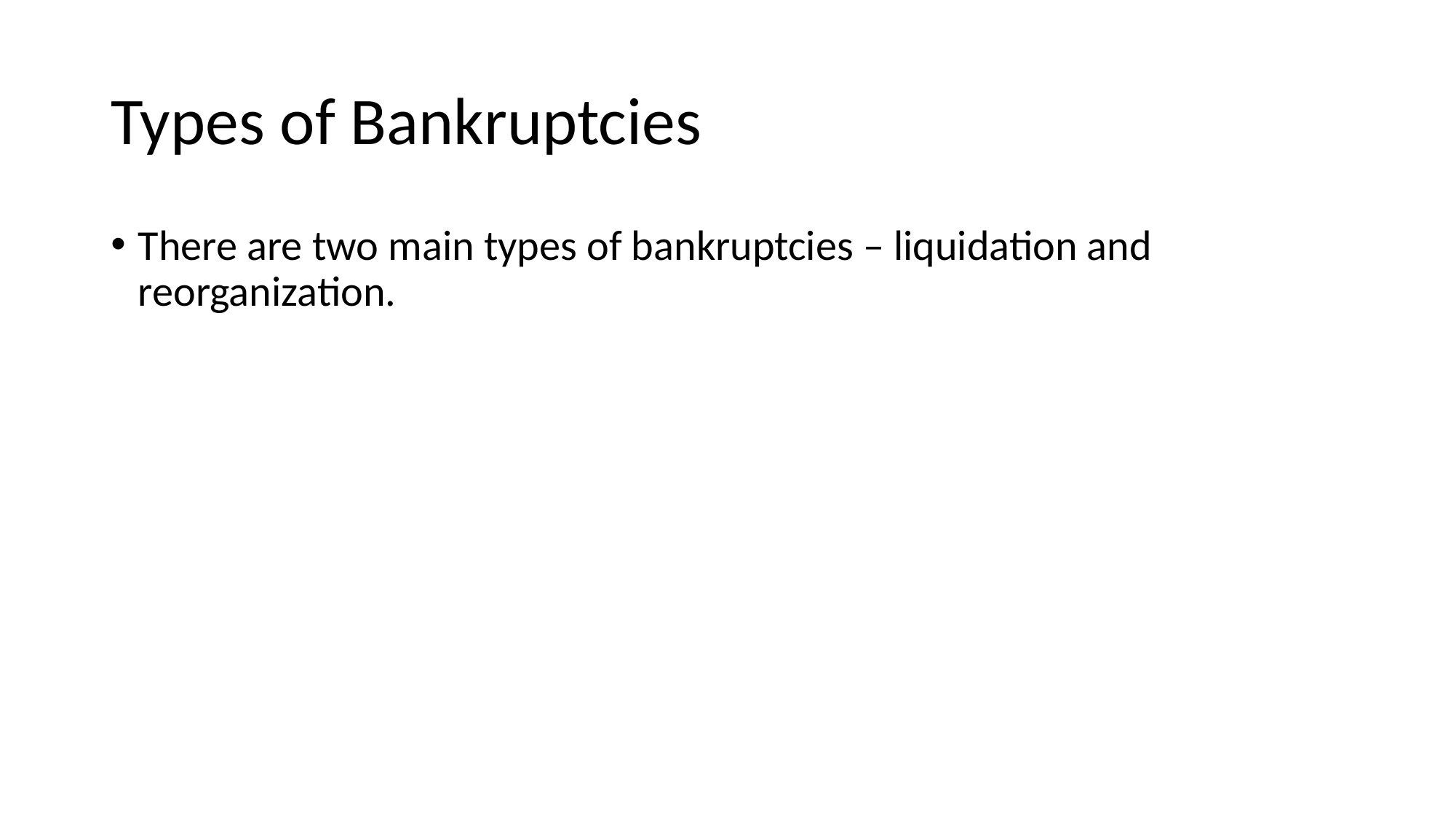

# Types of Bankruptcies
There are two main types of bankruptcies – liquidation and reorganization.